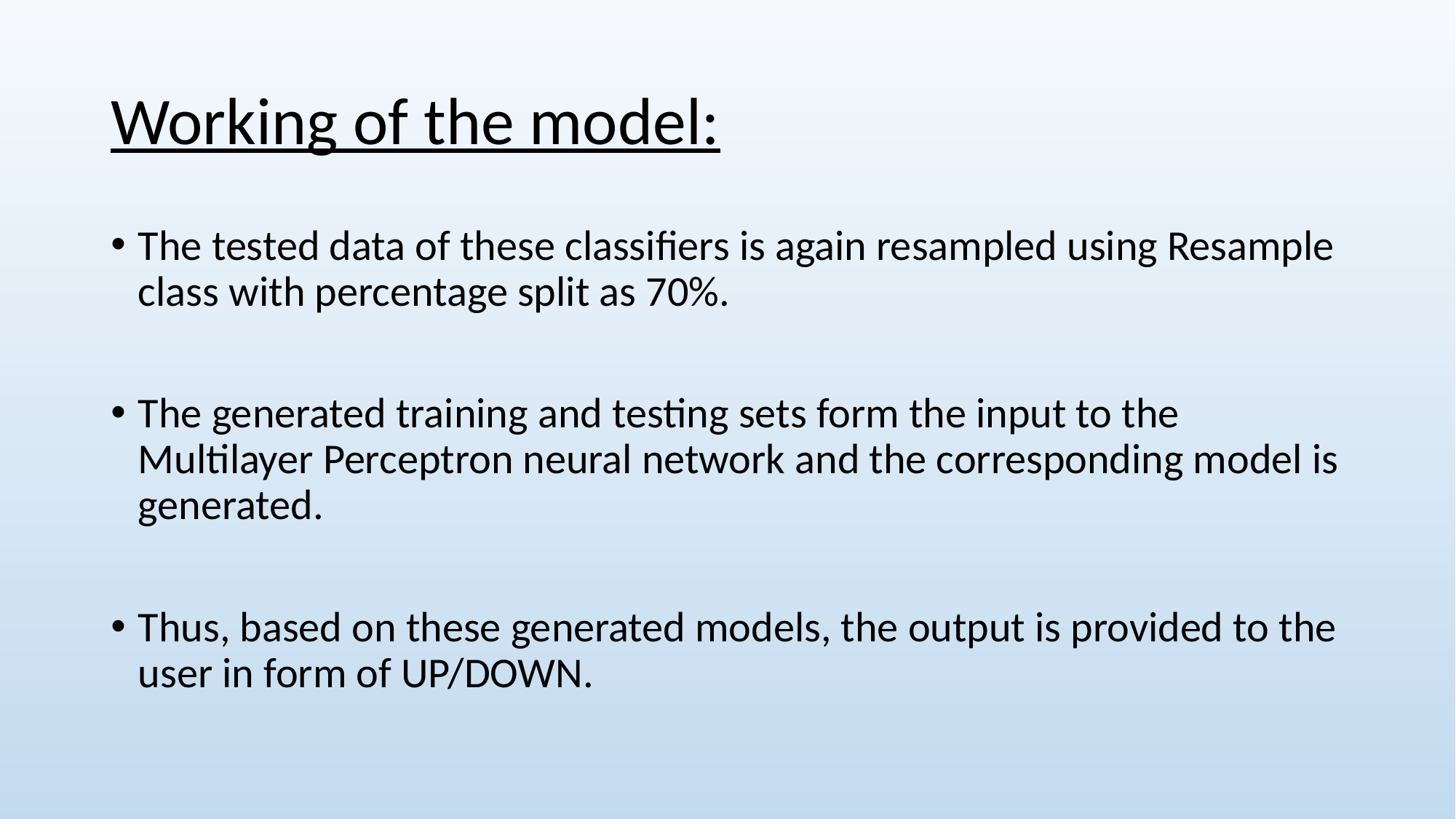

# Working of the model:
The tested data of these classifiers is again resampled using Resample class with percentage split as 70%.

The generated training and testing sets form the input to the Multilayer Perceptron neural network and the corresponding model is generated.

Thus, based on these generated models, the output is provided to the user in form of UP/DOWN.